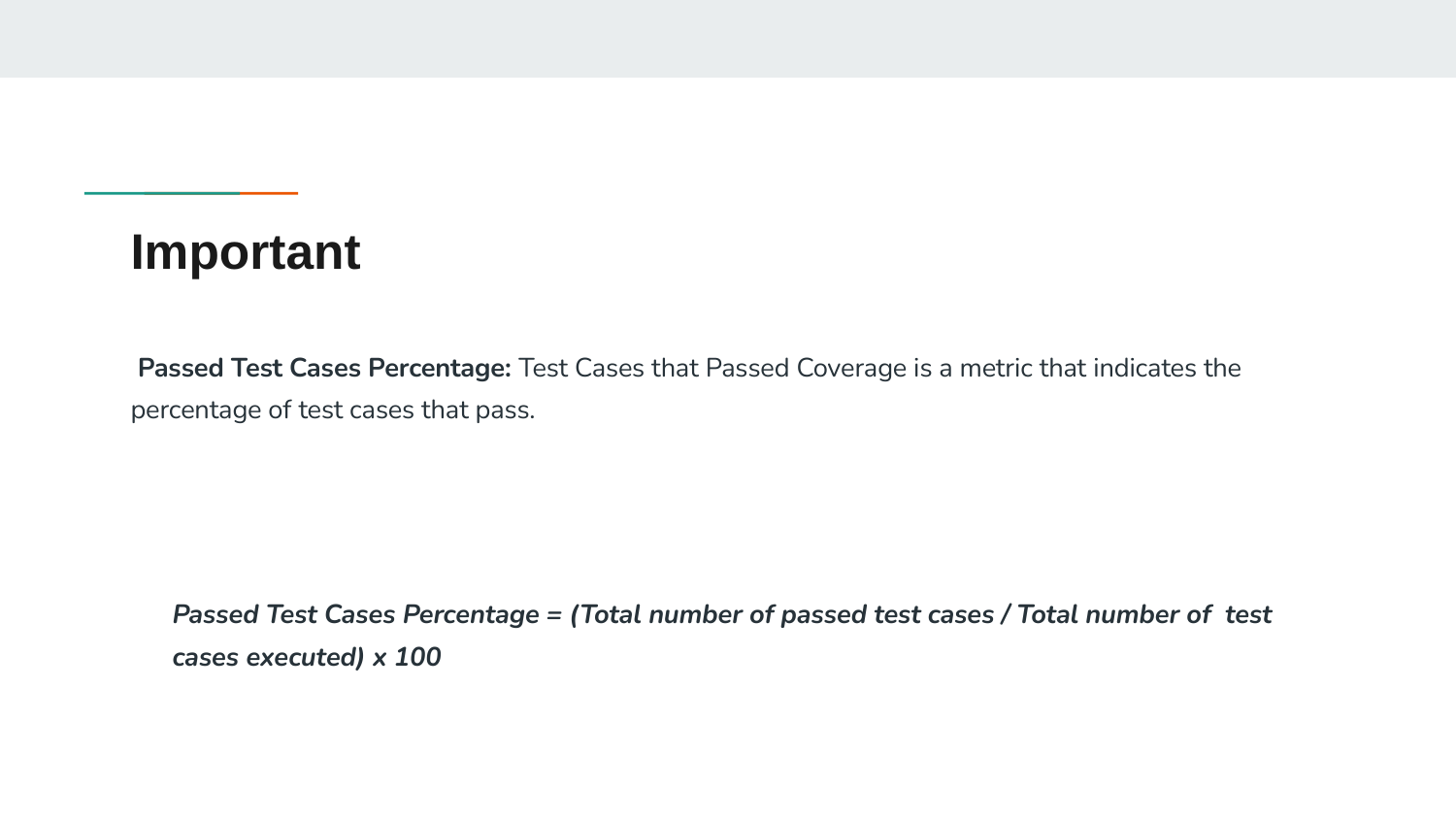

# Important
 Passed Test Cases Percentage: Test Cases that Passed Coverage is a metric that indicates the percentage of test cases that pass.

Passed Test Cases Percentage = (Total number of passed test cases / Total number of  test cases executed) x 100